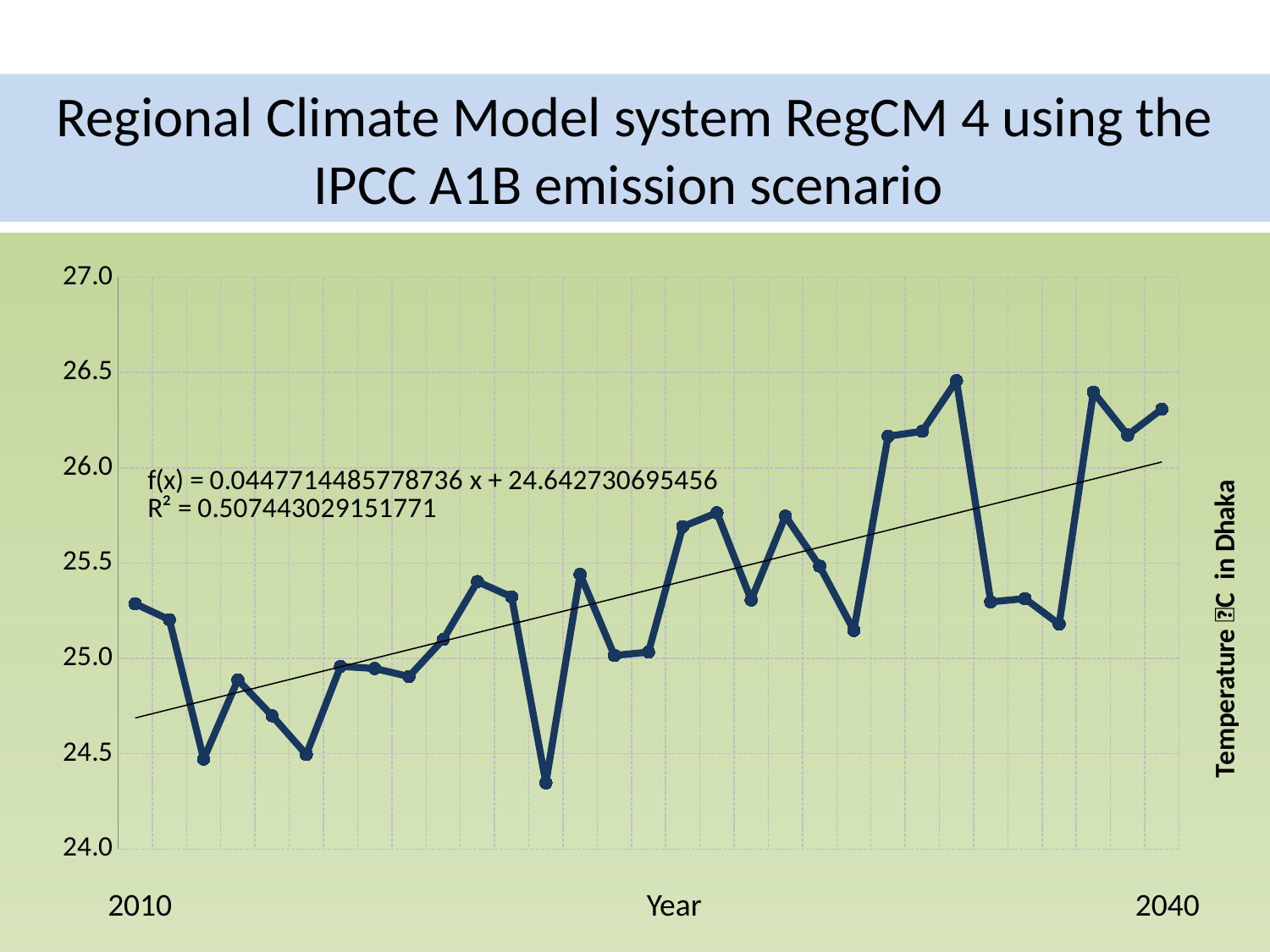

#
Regional Climate Model system RegCM 4 using the IPCC A1B emission scenario

[unsupported chart]

2010	 		                      Year		                                     2040